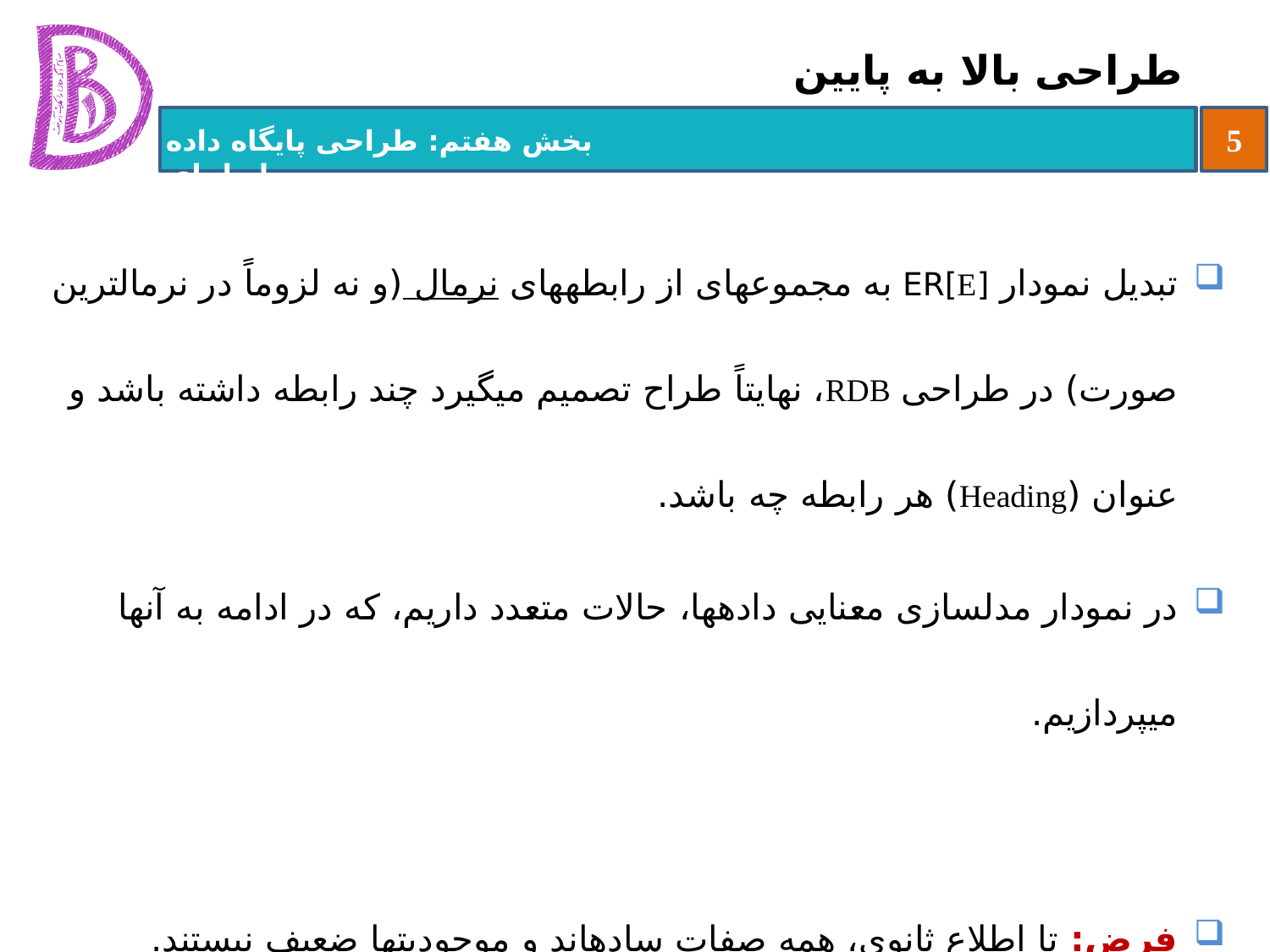

# طراحی بالا به پایین
تبدیل نمودار [E]ER به مجموعه‏ای از رابطه‏های نرمال (و نه لزوماً در نرمال‏ترین صورت) در طراحی RDB، نهایتاً طراح تصمیم می‏گیرد چند رابطه داشته باشد و عنوان (Heading) هر رابطه چه باشد.
در نمودار مدلسازی معنایی داده‏ها، حالات متعدد داریم، که در ادامه به آنها می‏پردازیم.

فرض: تا اطلاع ثانوی، همه صفات ساده‏اند و موجودیت‏ها ضعیف نیستند.